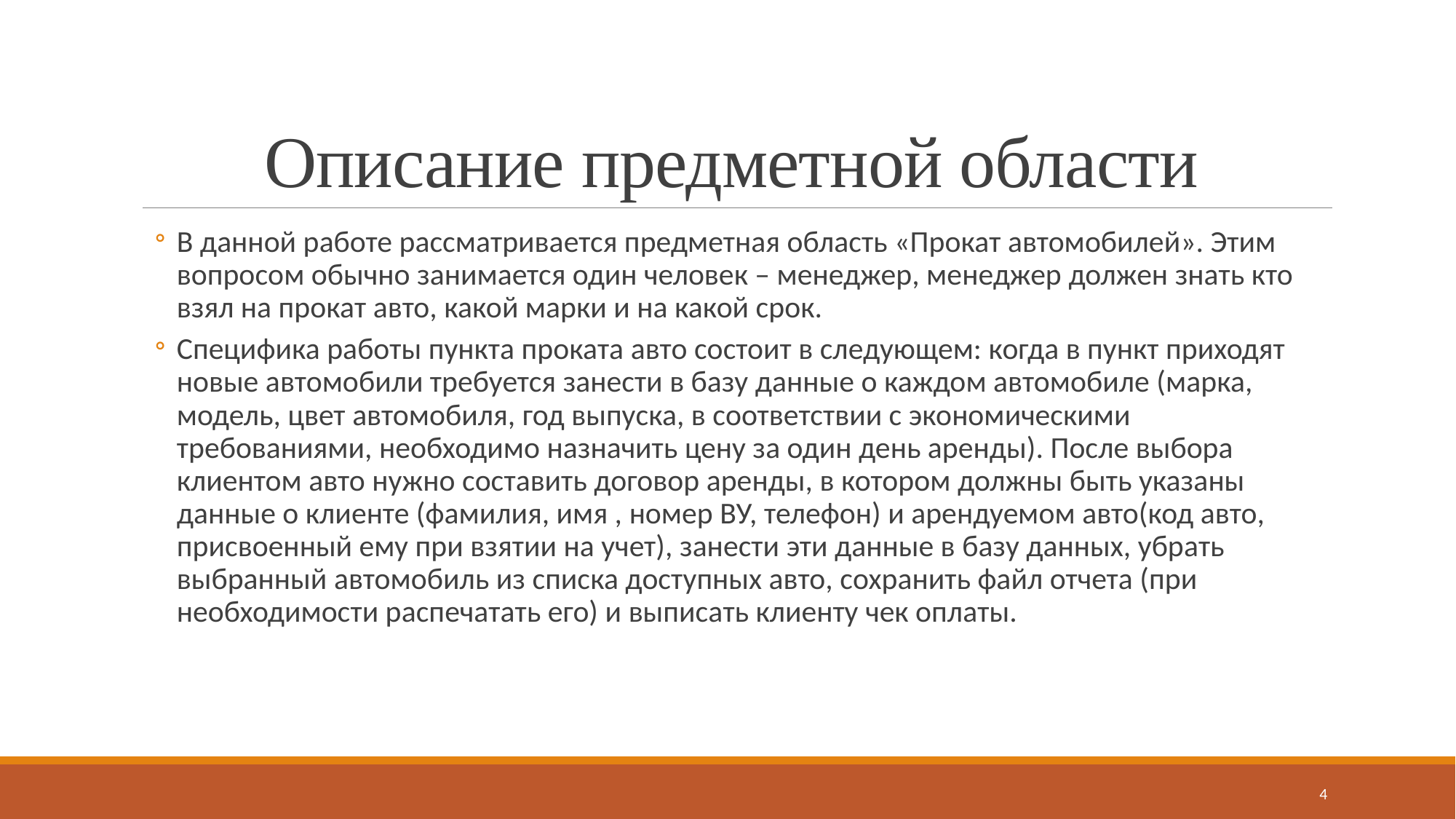

# Описание предметной области
В данной работе рассматривается предметная область «Прокат автомобилей». Этим вопросом обычно занимается один человек – менеджер, менеджер должен знать кто взял на прокат авто, какой марки и на какой срок.
Специфика работы пункта проката авто состоит в следующем: когда в пункт приходят новые автомобили требуется занести в базу данные о каждом автомобиле (марка, модель, цвет автомобиля, год выпуска, в соответствии с экономическими требованиями, необходимо назначить цену за один день аренды). После выбора клиентом авто нужно составить договор аренды, в котором должны быть указаны данные о клиенте (фамилия, имя , номер ВУ, телефон) и арендуемом авто(код авто, присвоенный ему при взятии на учет), занести эти данные в базу данных, убрать выбранный автомобиль из списка доступных авто, сохранить файл отчета (при необходимости распечатать его) и выписать клиенту чек оплаты.
4